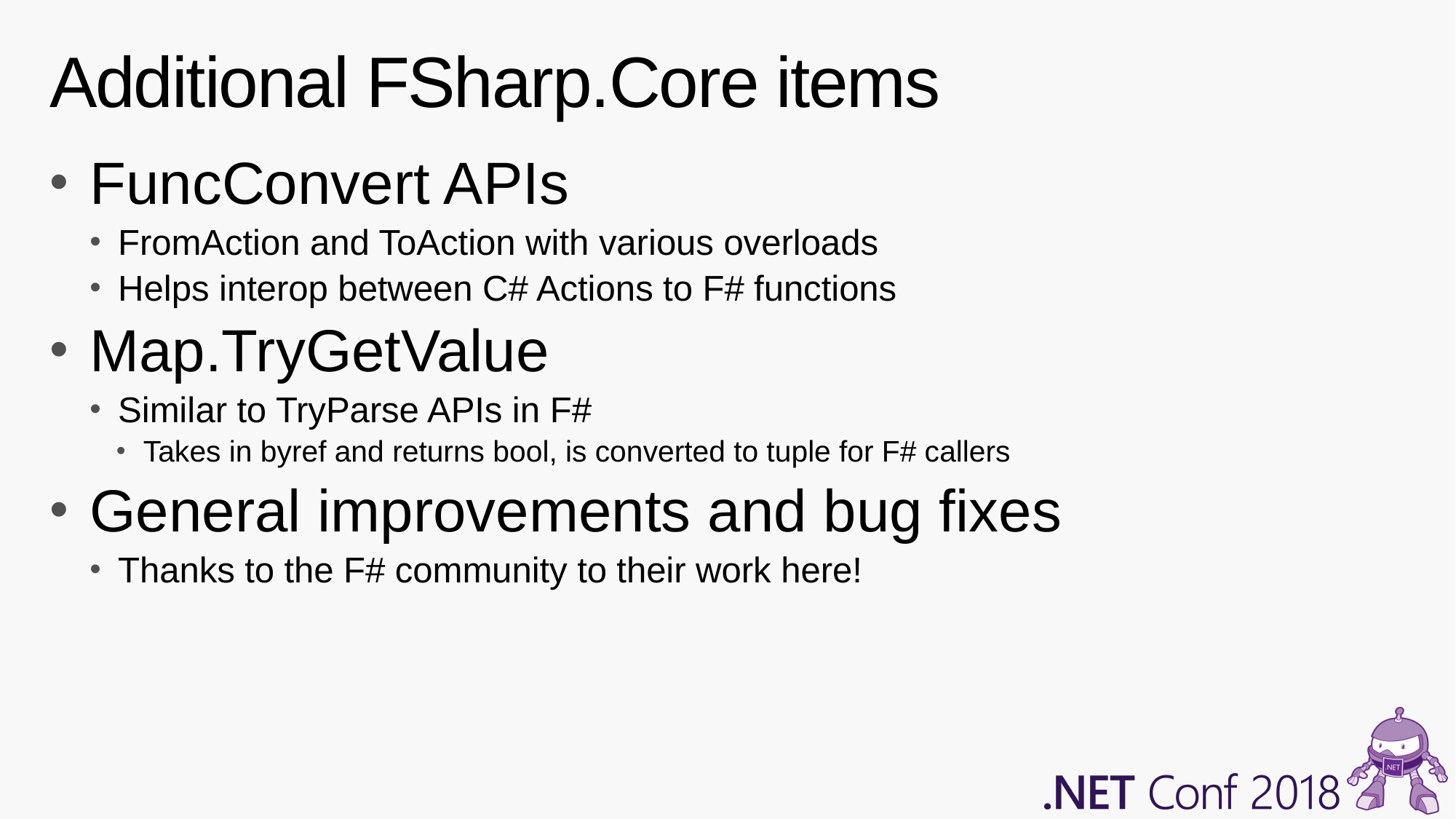

# Additional FSharp.Core items
FuncConvert APIs
FromAction and ToAction with various overloads
Helps interop between C# Actions to F# functions
Map.TryGetValue
Similar to TryParse APIs in F#
Takes in byref and returns bool, is converted to tuple for F# callers
General improvements and bug fixes
Thanks to the F# community to their work here!